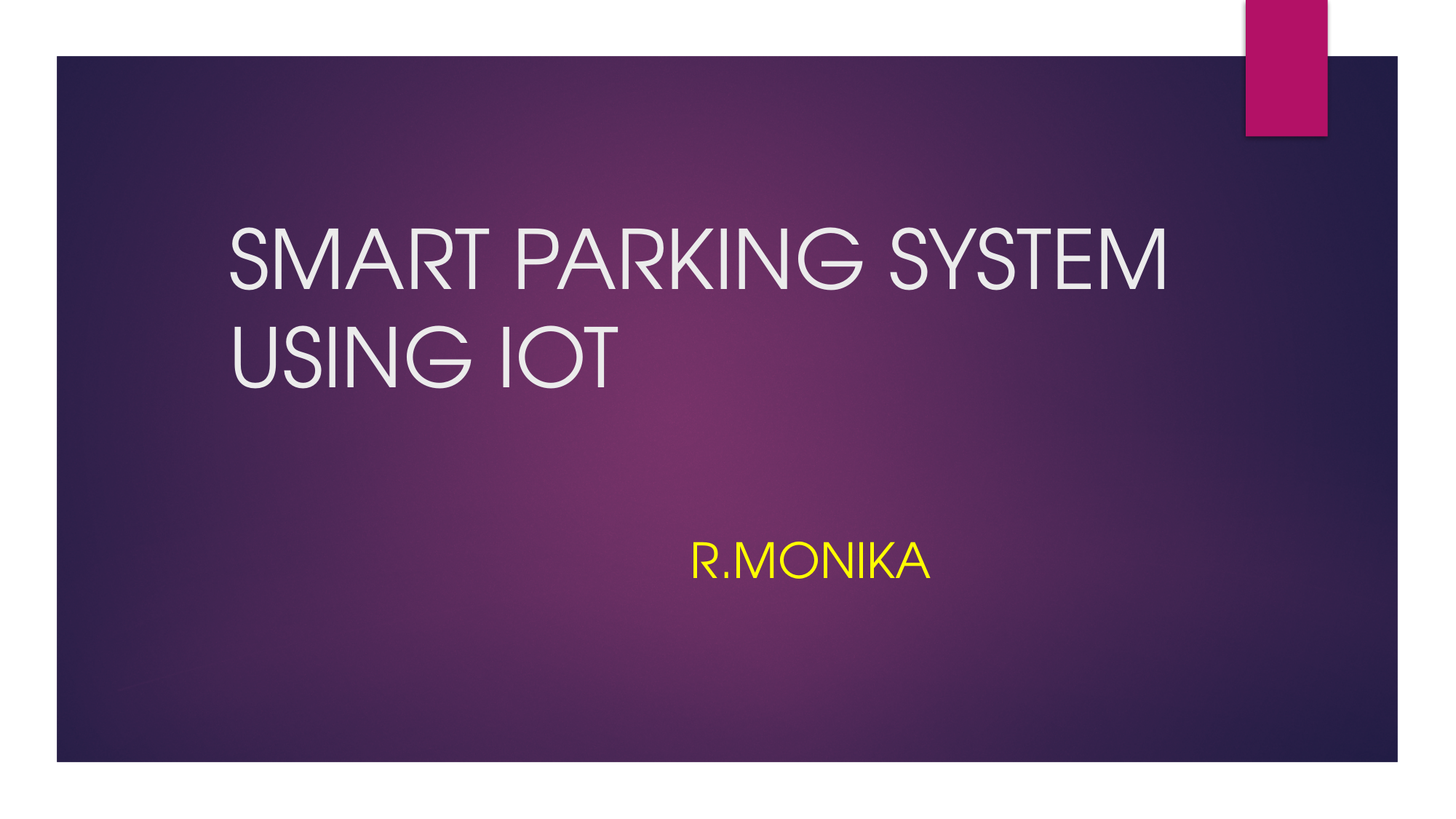

# SMART PARKING SYSTEM USING IOT
R.MONIKA